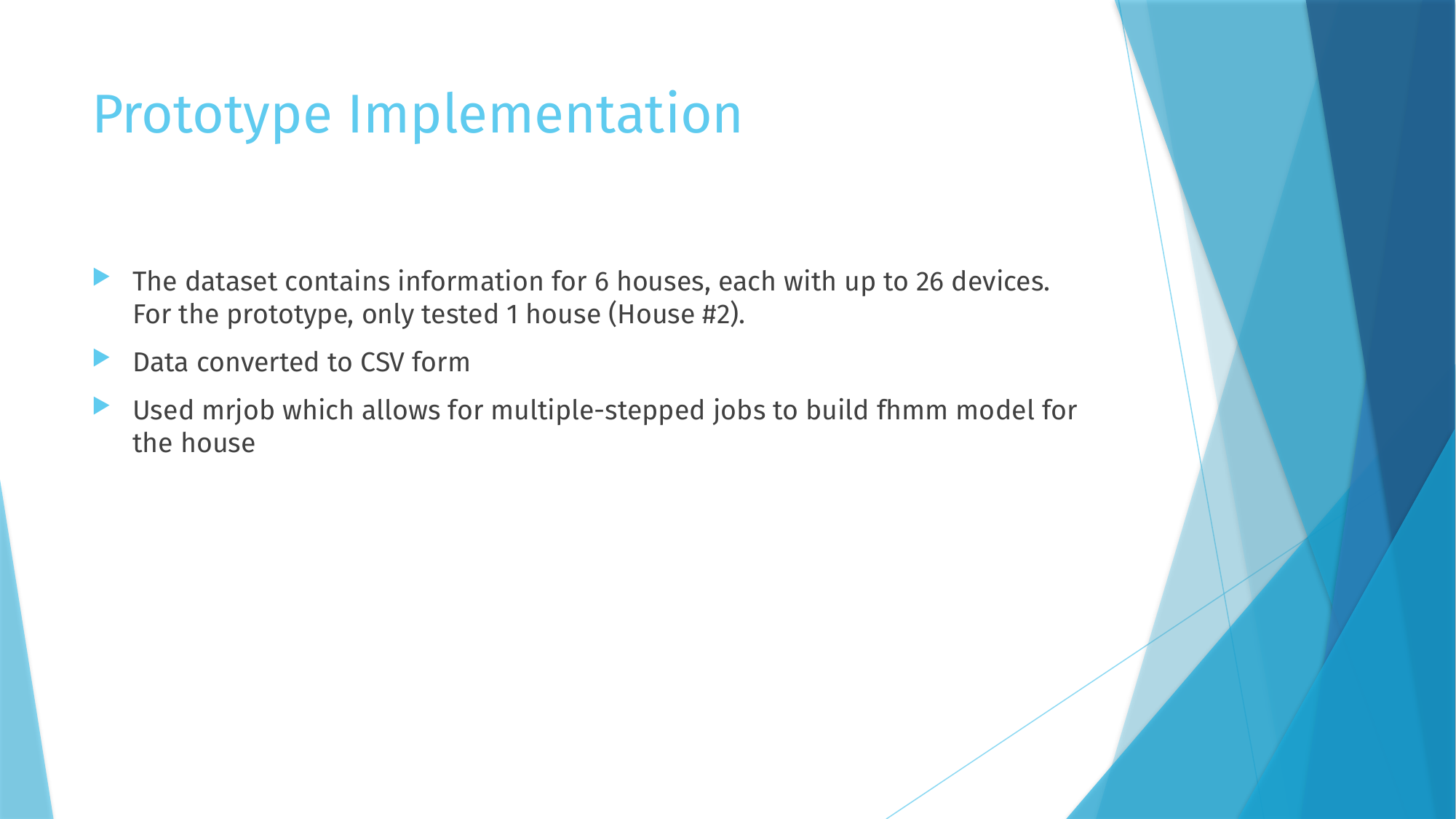

# Prototype Implementation
The dataset contains information for 6 houses, each with up to 26 devices. For the prototype, only tested 1 house (House #2).
Data converted to CSV form
Used mrjob which allows for multiple-stepped jobs to build fhmm model for the house